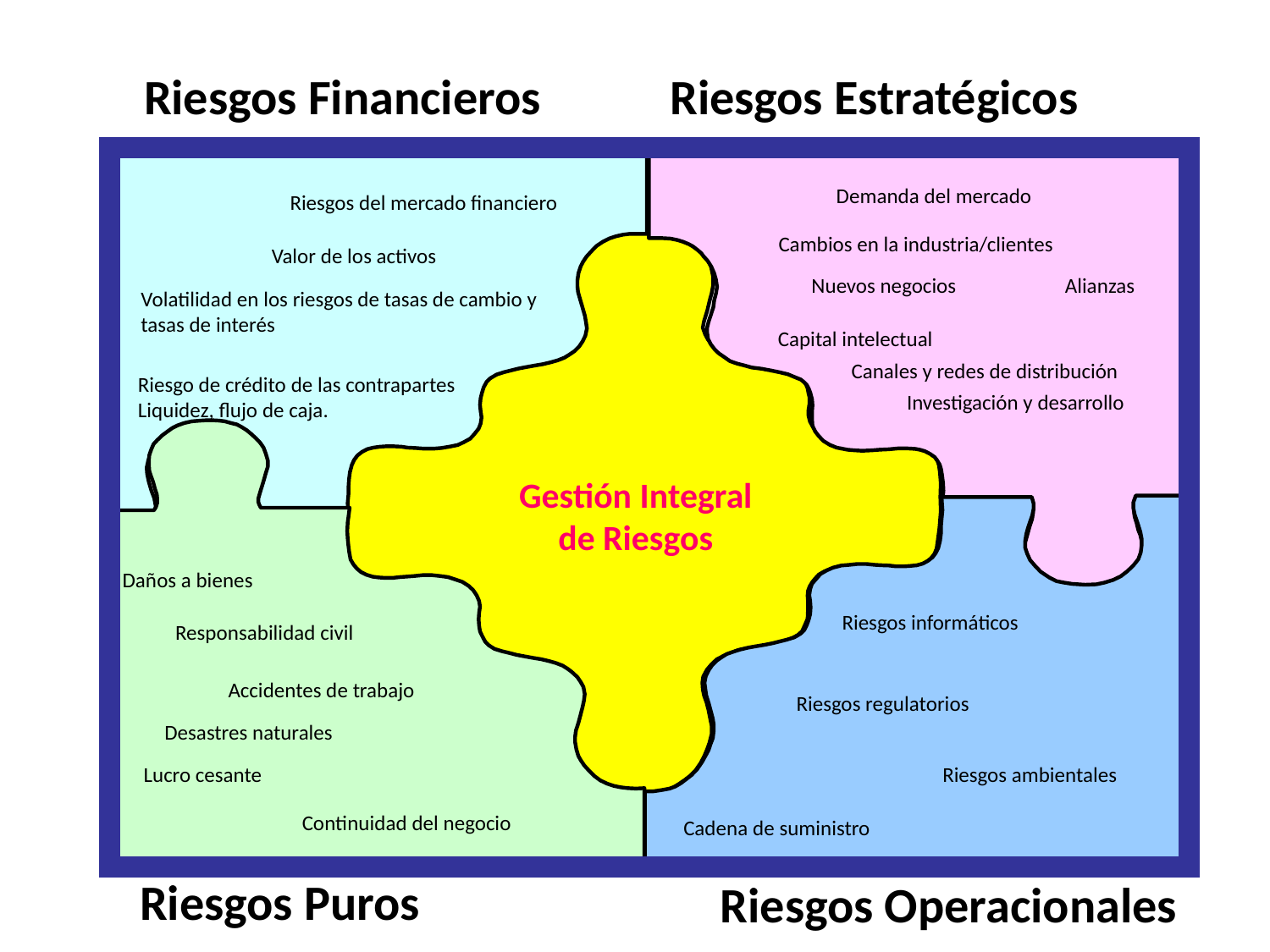

Riesgos Financieros

Riesgos del mercado financiero
Valor de los activos
Volatilidad en los riesgos de tasas de cambio y  tasas de interés
Riesgo de crédito de las contrapartes
Liquidez, flujo de caja.
Riesgos Estratégicos

Demanda del mercado
Cambios en la industria/clientes
Nuevos negocios
Alianzas
Capital intelectual
Canales y redes de distribución
Investigación y desarrollo

Gestión Integral
de Riesgos

Daños a bienes
Responsabilidad civil
Accidentes de trabajo
Desastres naturales
Lucro cesante
Continuidad del negocio
Riesgos Puros

Riesgos informáticos
Riesgos regulatorios
Cadena de suministro
Riesgos Operacionales
Riesgos ambientales